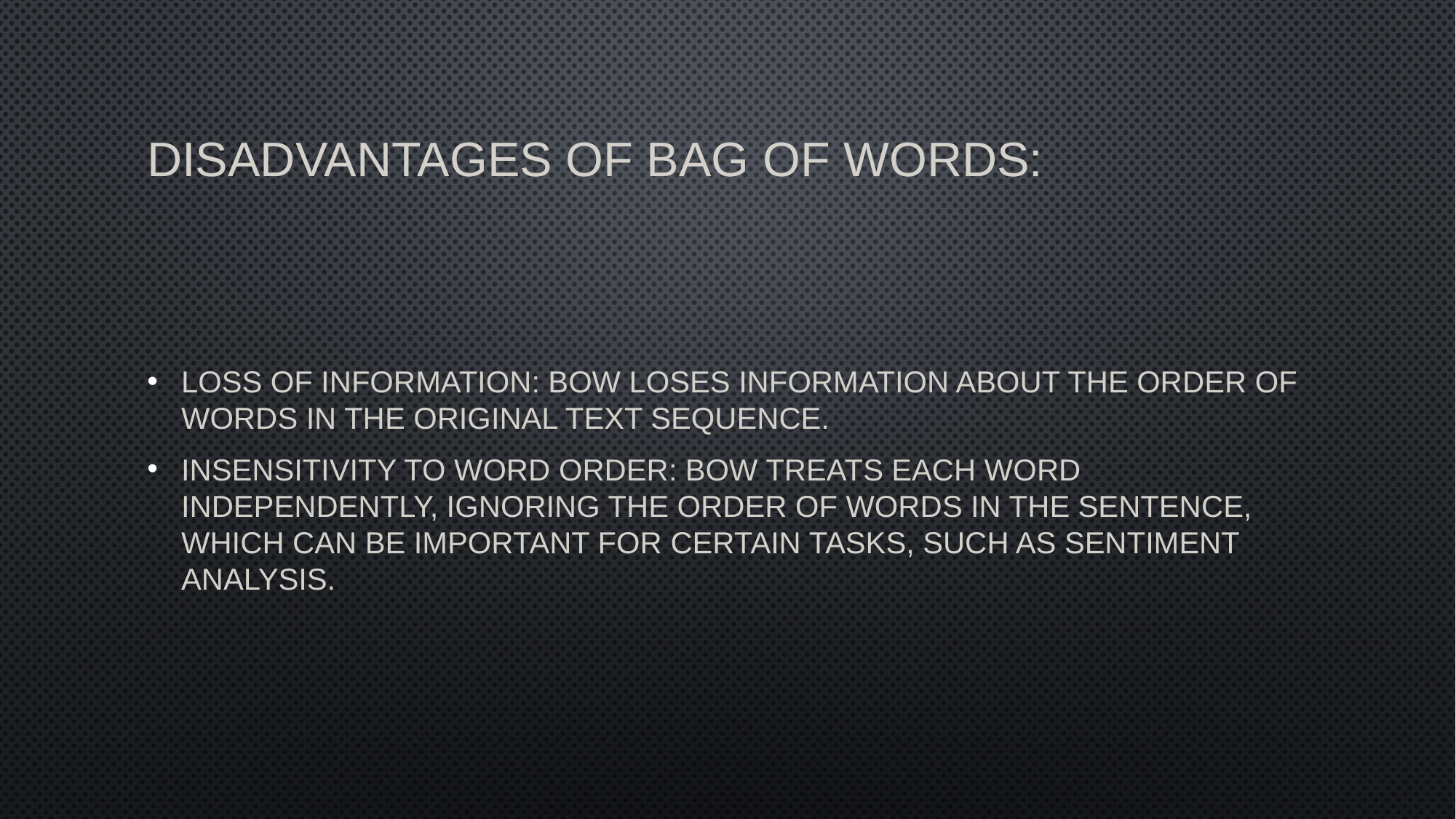

# Disadvantages of Bag of Words:
Loss of information: BoW loses information about the order of words in the original text sequence.
Insensitivity to word order: BoW treats each word independently, ignoring the order of words in the sentence, which can be important for certain tasks, such as sentiment analysis.